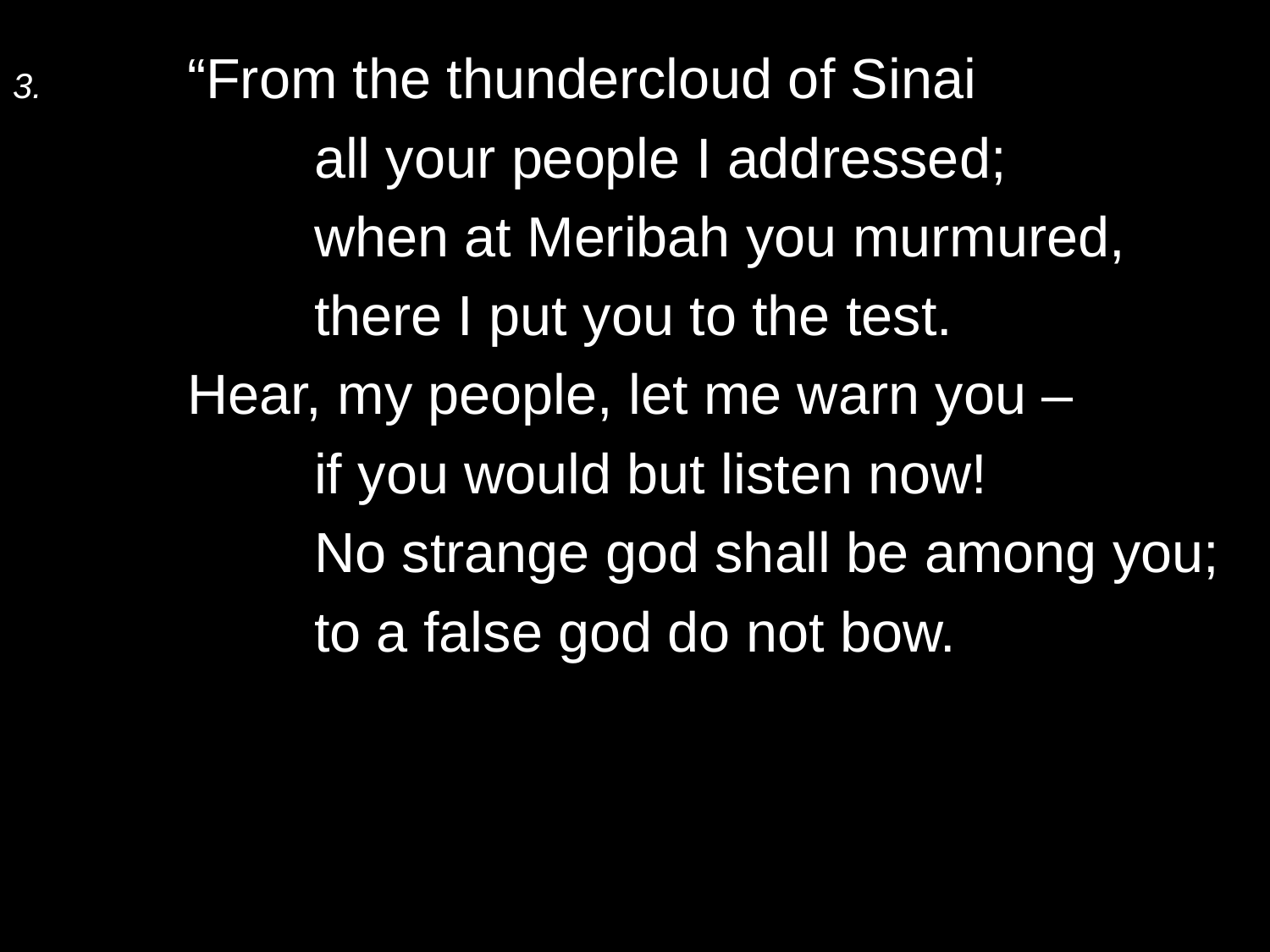

3.	“From the thundercloud of Sinai
		all your people I addressed;
		when at Meribah you murmured,
		there I put you to the test.
	Hear, my people, let me warn you –
		if you would but listen now!
		No strange god shall be among you;
		to a false god do not bow.